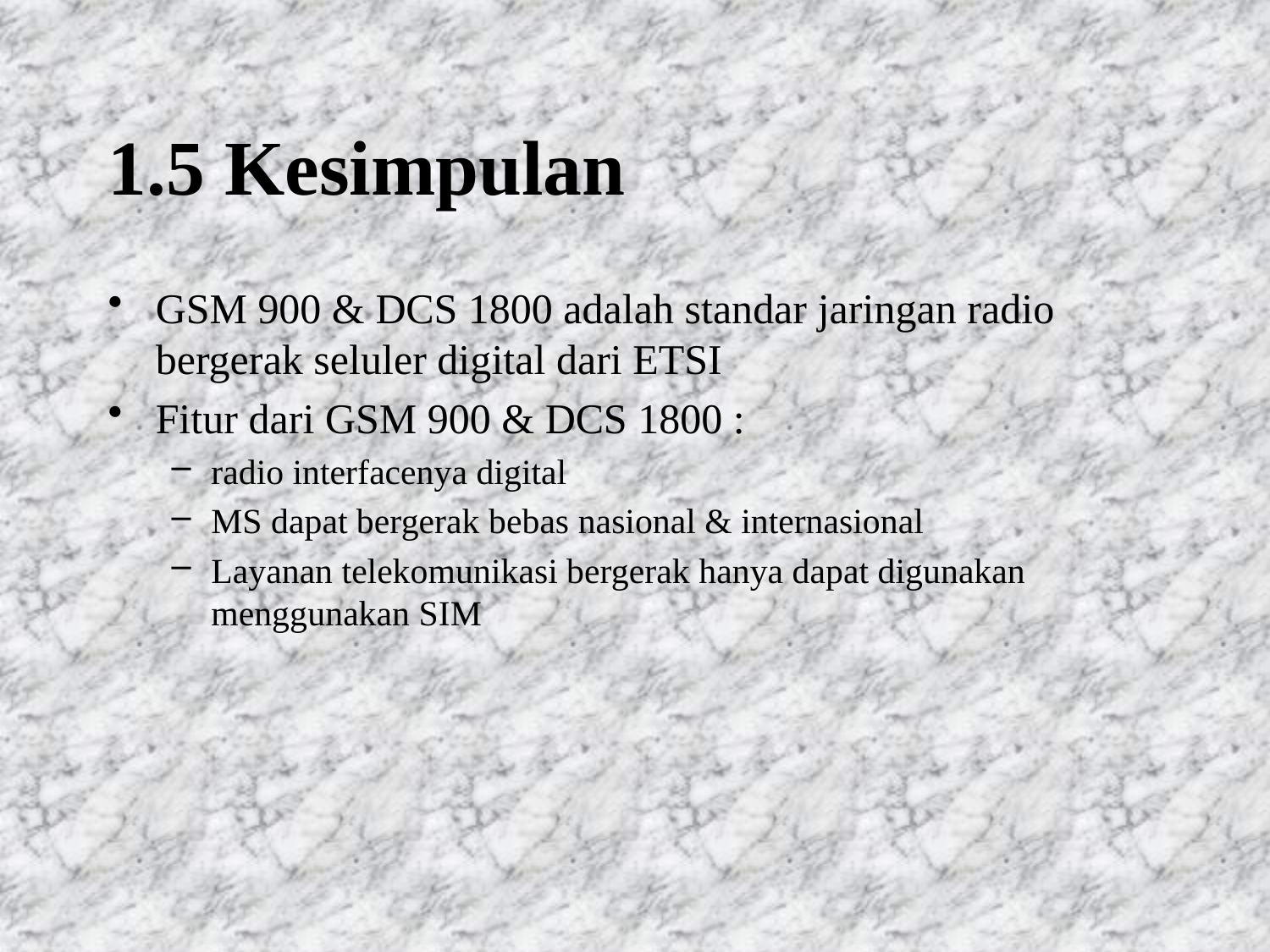

# 1.5 Kesimpulan
GSM 900 & DCS 1800 adalah standar jaringan radio bergerak seluler digital dari ETSI
Fitur dari GSM 900 & DCS 1800 :
radio interfacenya digital
MS dapat bergerak bebas nasional & internasional
Layanan telekomunikasi bergerak hanya dapat digunakan menggunakan SIM